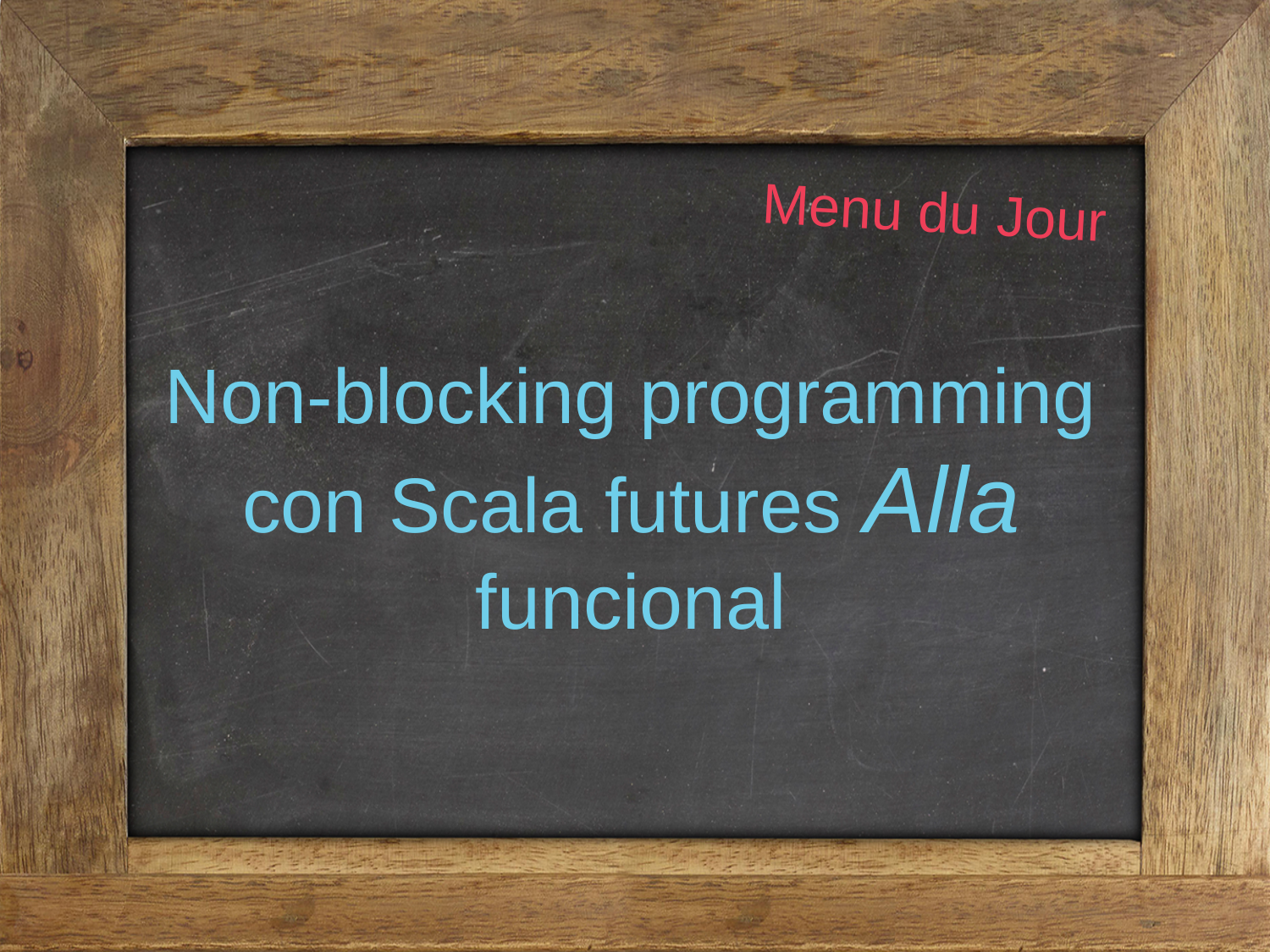

Menu du Jour
# Non-blocking programming con Scala futures Alla funcional